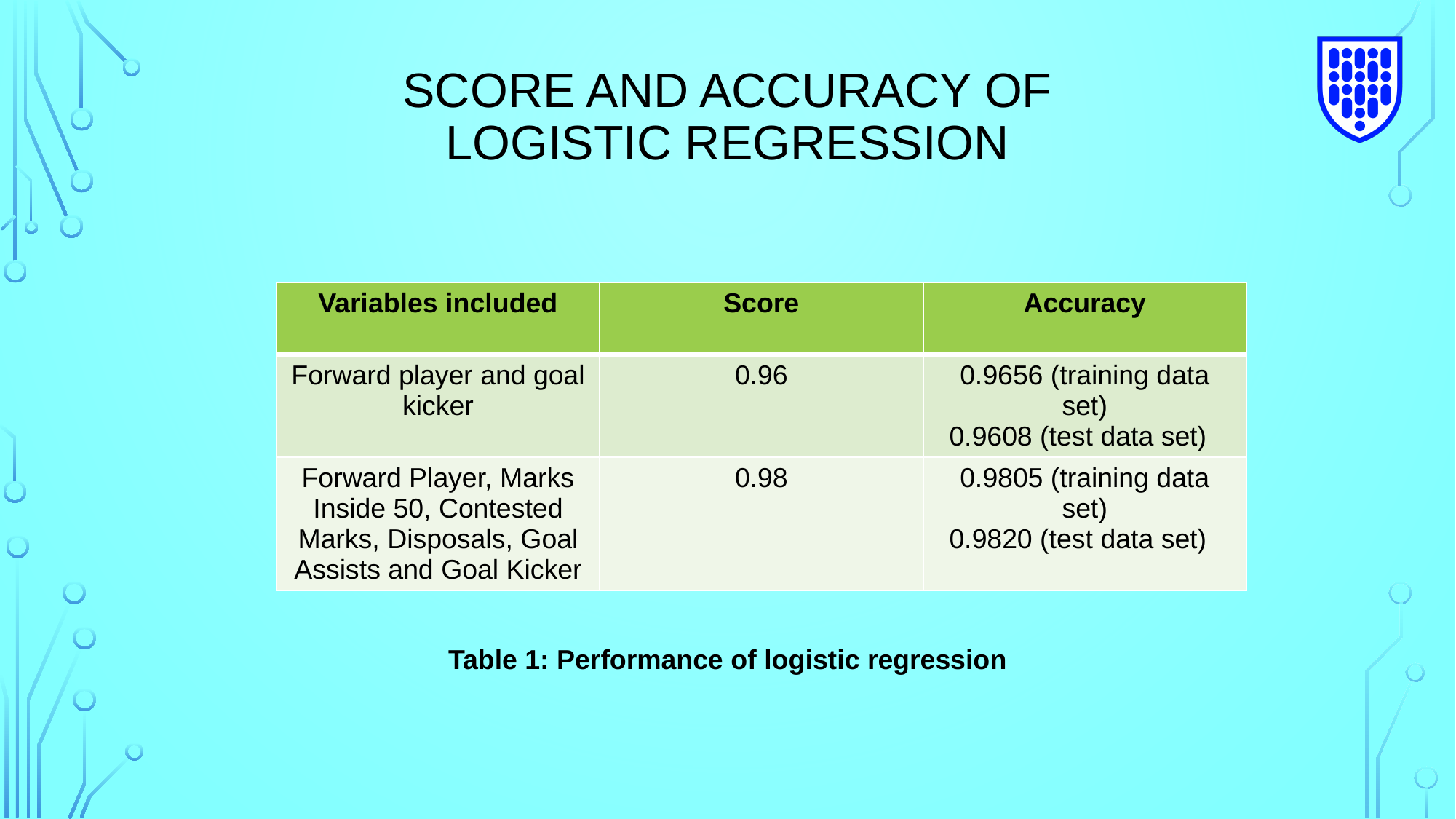

# Score and ACCURACY OF LOGISTIC REGRESSION
| Variables included | Score | Accuracy |
| --- | --- | --- |
| Forward player and goal kicker | 0.96 | 0.9656 (training data set) 0.9608 (test data set) |
| Forward Player, Marks Inside 50, Contested Marks, Disposals, Goal Assists and Goal Kicker | 0.98 | 0.9805 (training data set) 0.9820 (test data set) |
Table 1: Performance of logistic regression